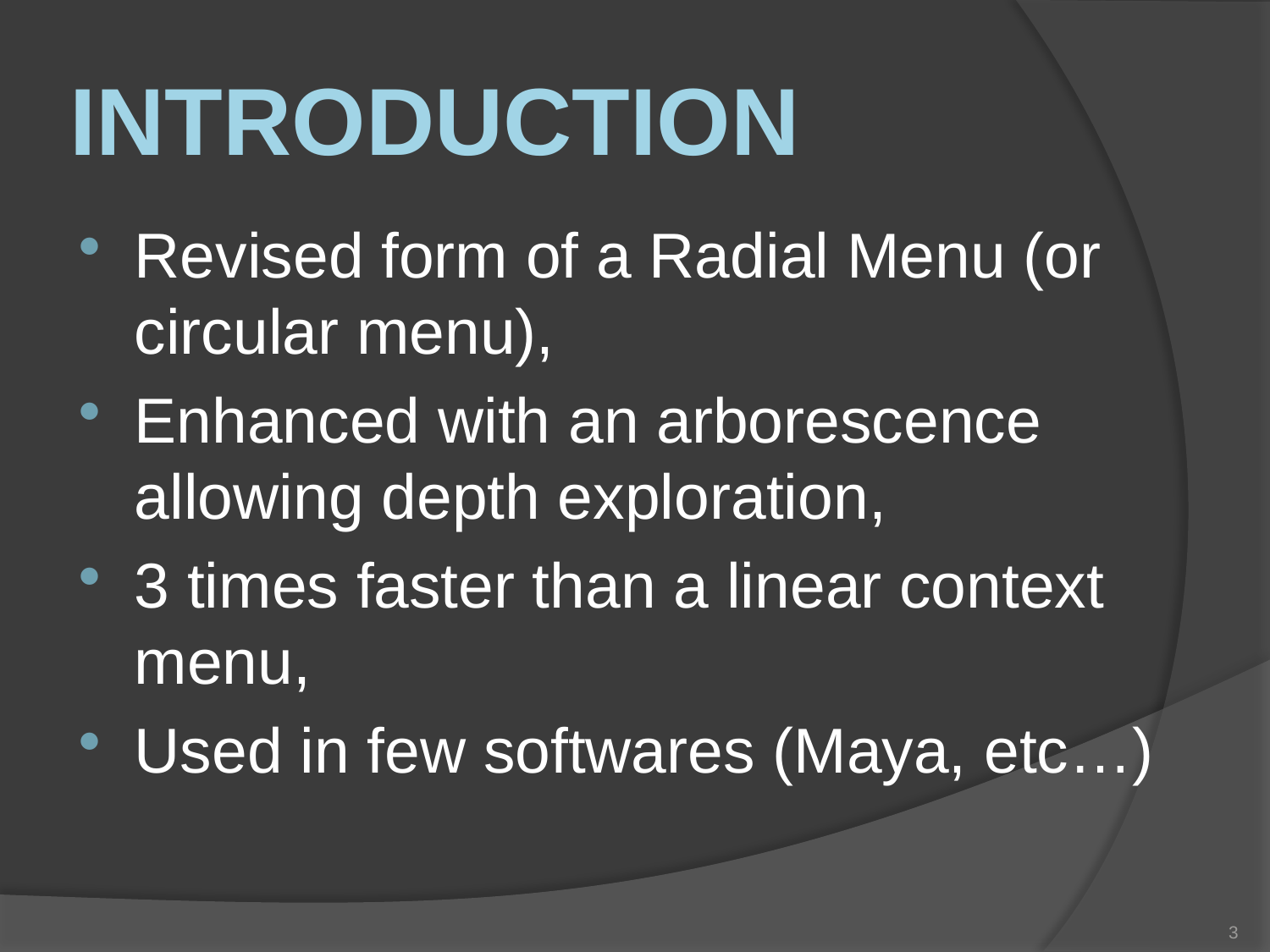

# Introduction
Revised form of a Radial Menu (or circular menu),
Enhanced with an arborescence allowing depth exploration,
3 times faster than a linear context menu,
Used in few softwares (Maya, etc…)
3